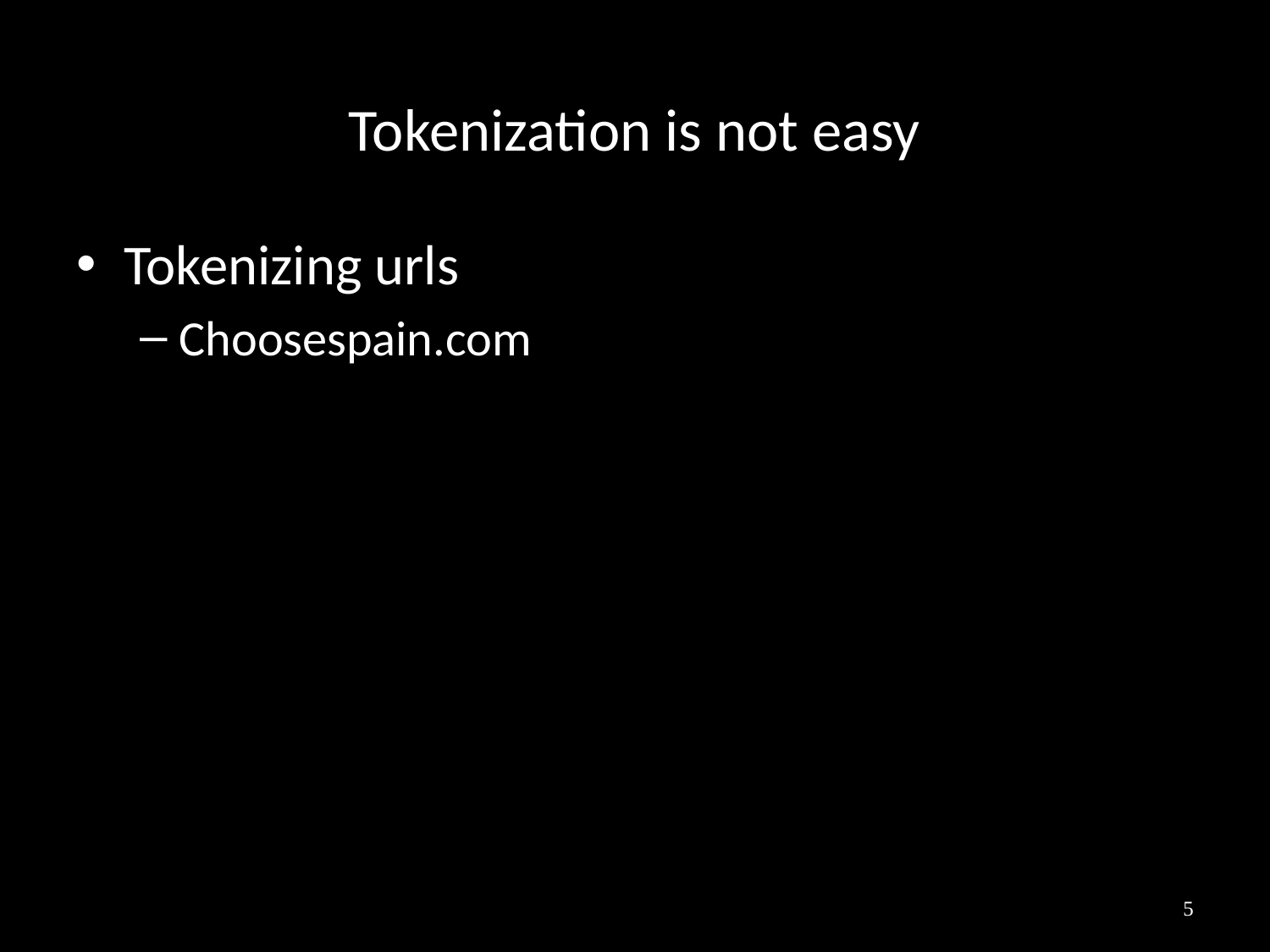

# Tokenization is not easy
Tokenizing urls
Choosespain.com

5